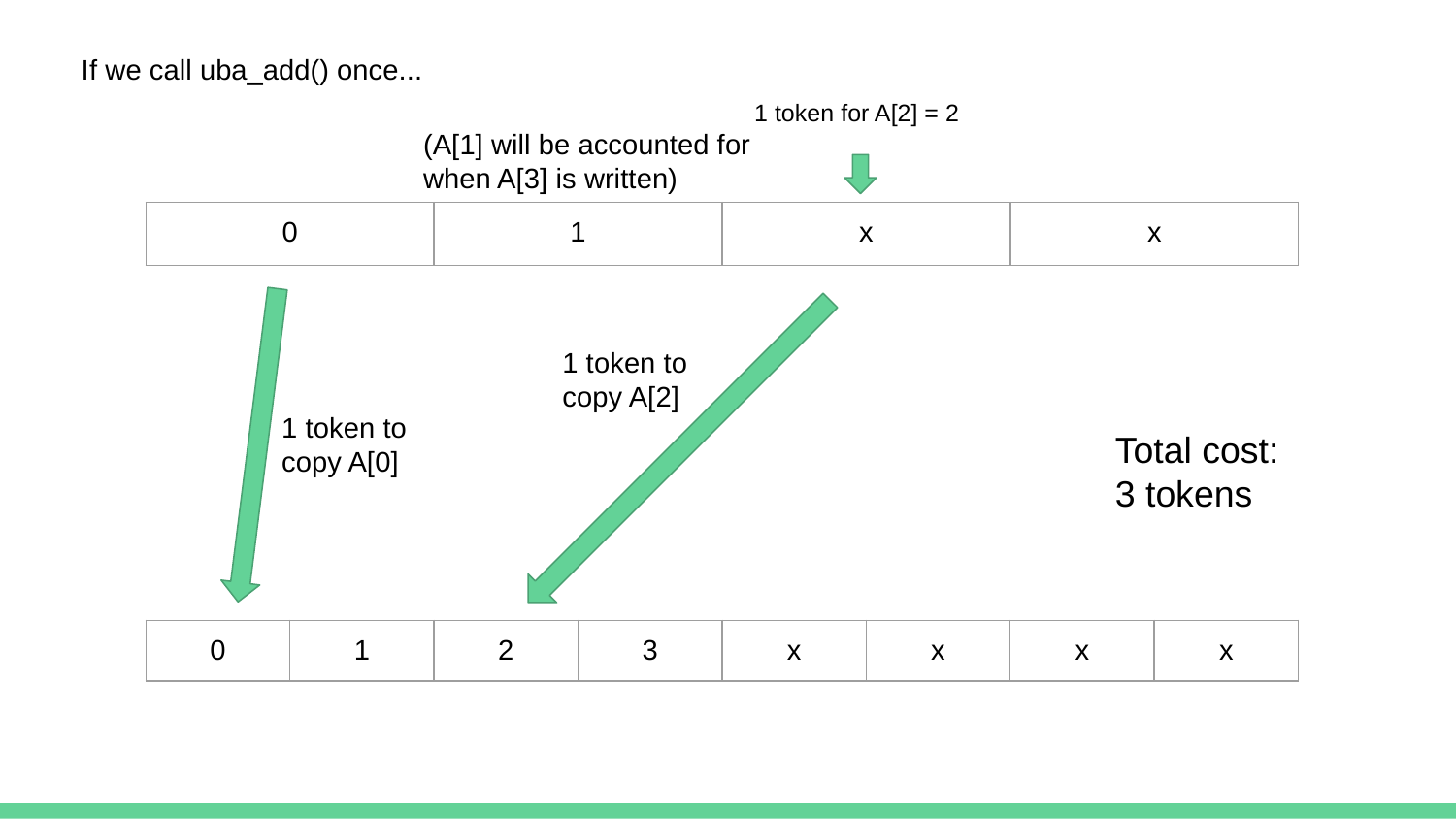

If we call uba_add() once...
1 token for A[2] = 2
(A[1] will be accounted for when A[3] is written)

| 0 | 1 | x | x |
| --- | --- | --- | --- |

1 token to copy A[2]

1 token to copy A[0]
Total cost: 3 tokens
| 0 | 1 | 2 | 3 | x | x | x | x |
| --- | --- | --- | --- | --- | --- | --- | --- |